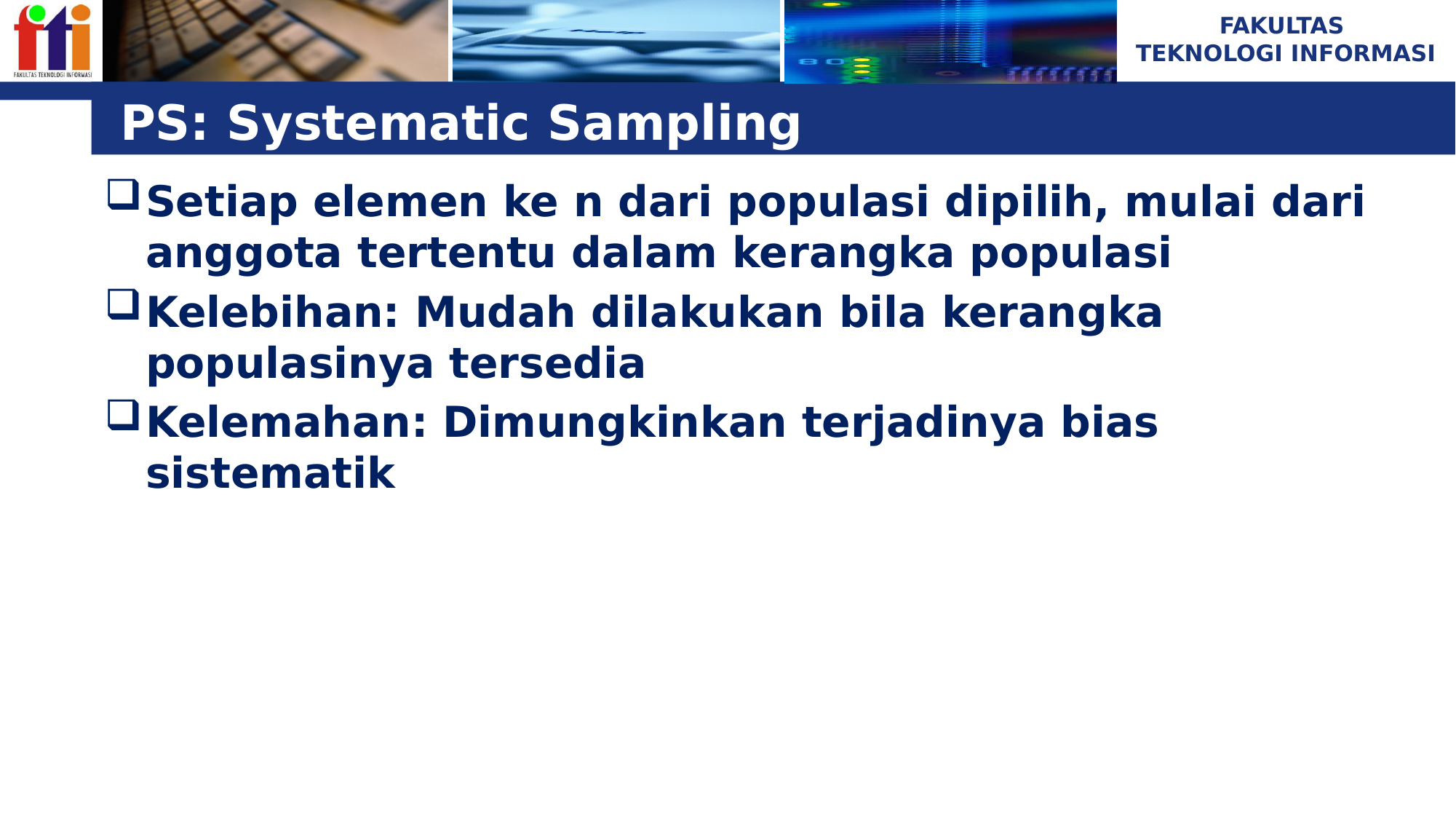

# PS: Systematic Sampling
Setiap elemen ke n dari populasi dipilih, mulai dari anggota tertentu dalam kerangka populasi
Kelebihan: Mudah dilakukan bila kerangka populasinya tersedia
Kelemahan: Dimungkinkan terjadinya bias sistematik